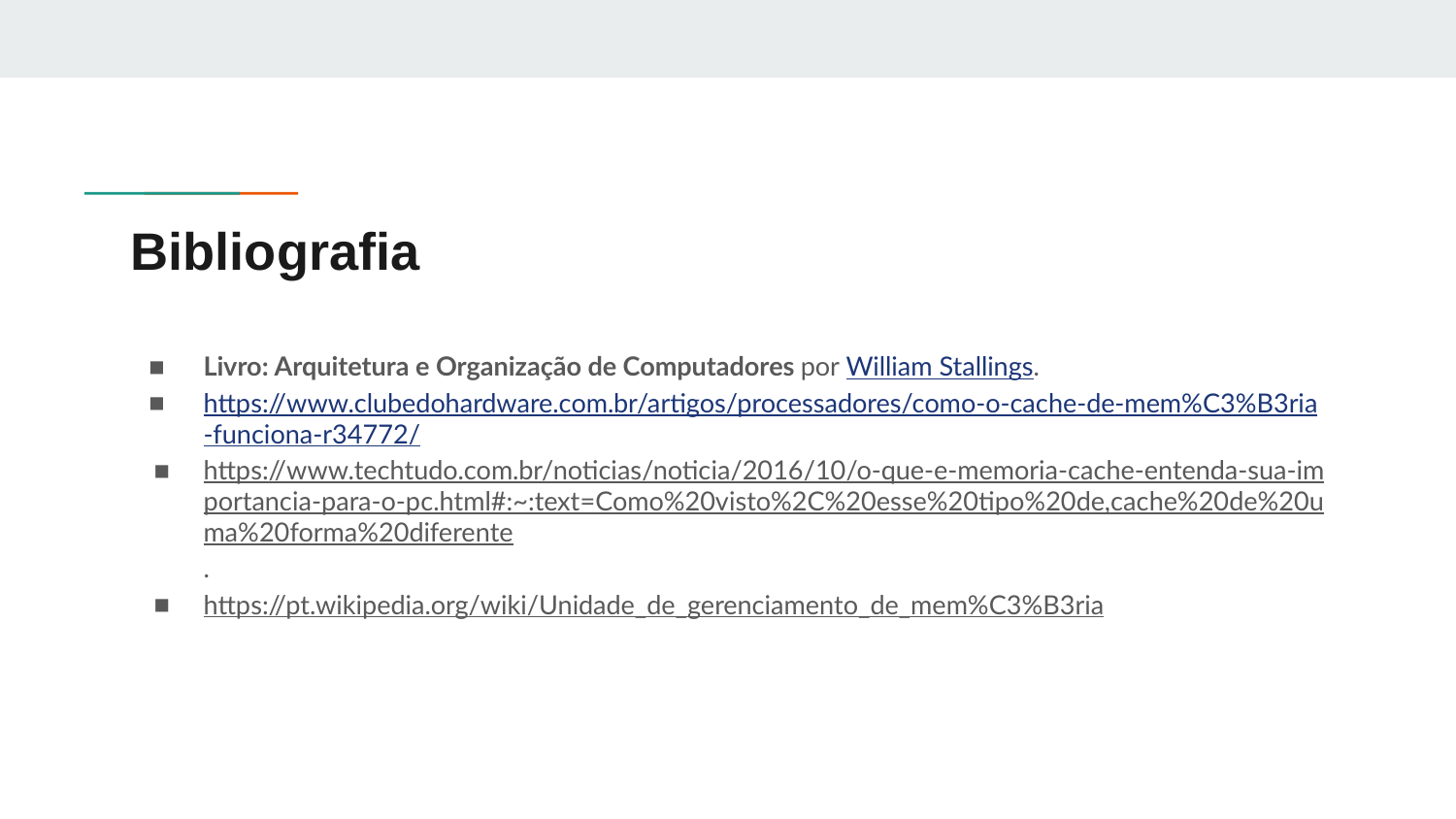

# Bibliografia
Livro: Arquitetura e Organização de Computadores por William Stallings.
https://www.clubedohardware.com.br/artigos/processadores/como-o-cache-de-mem%C3%B3ria-funciona-r34772/
https://www.techtudo.com.br/noticias/noticia/2016/10/o-que-e-memoria-cache-entenda-sua-importancia-para-o-pc.html#:~:text=Como%20visto%2C%20esse%20tipo%20de,cache%20de%20uma%20forma%20diferente.
https://pt.wikipedia.org/wiki/Unidade_de_gerenciamento_de_mem%C3%B3ria